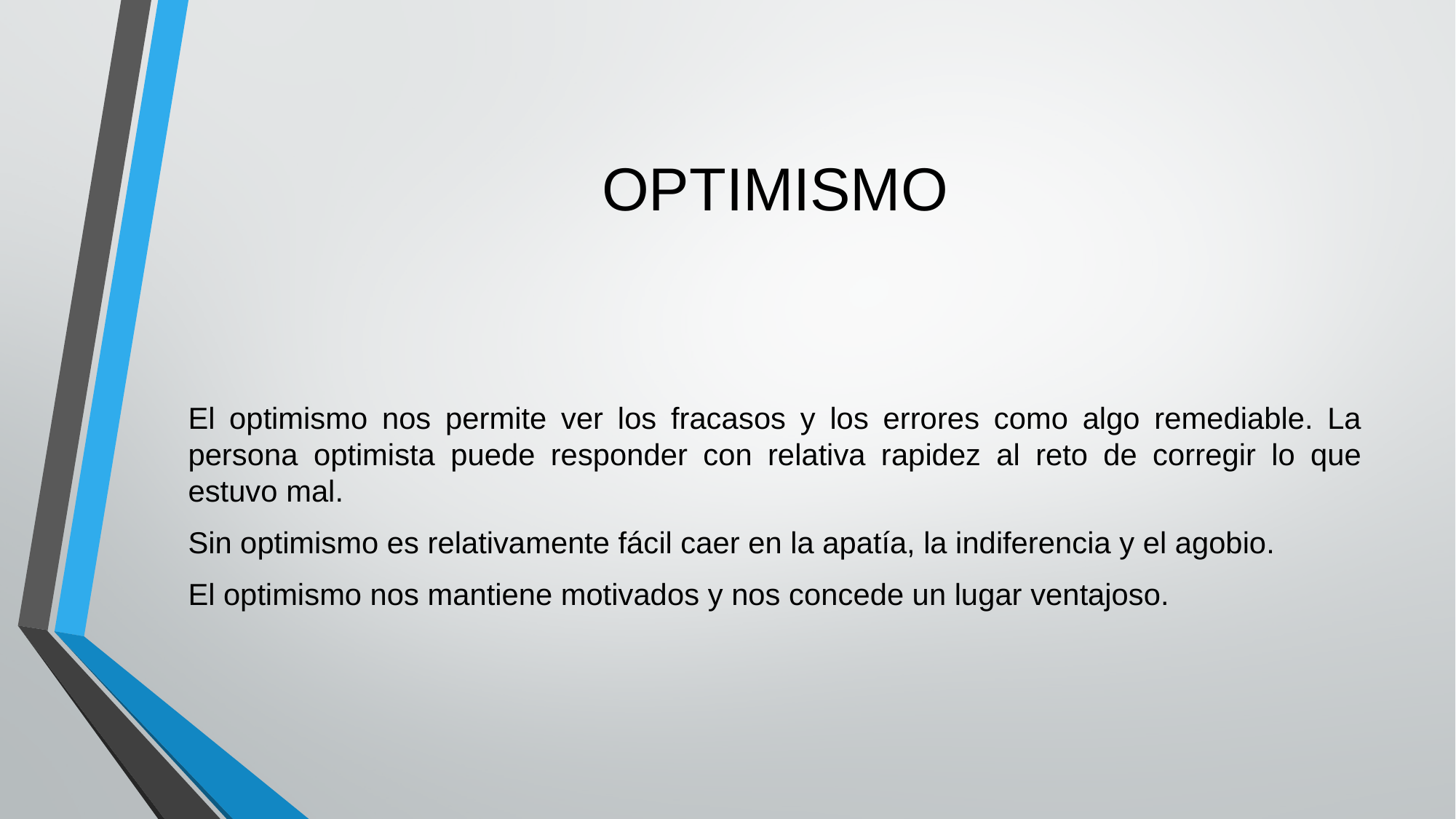

# OPTIMISMO
El optimismo nos permite ver los fracasos y los errores como algo remediable. La persona optimista puede responder con relativa rapidez al reto de corregir lo que estuvo mal.
Sin optimismo es relativamente fácil caer en la apatía, la indiferencia y el agobio.
El optimismo nos mantiene motivados y nos concede un lugar ventajoso.